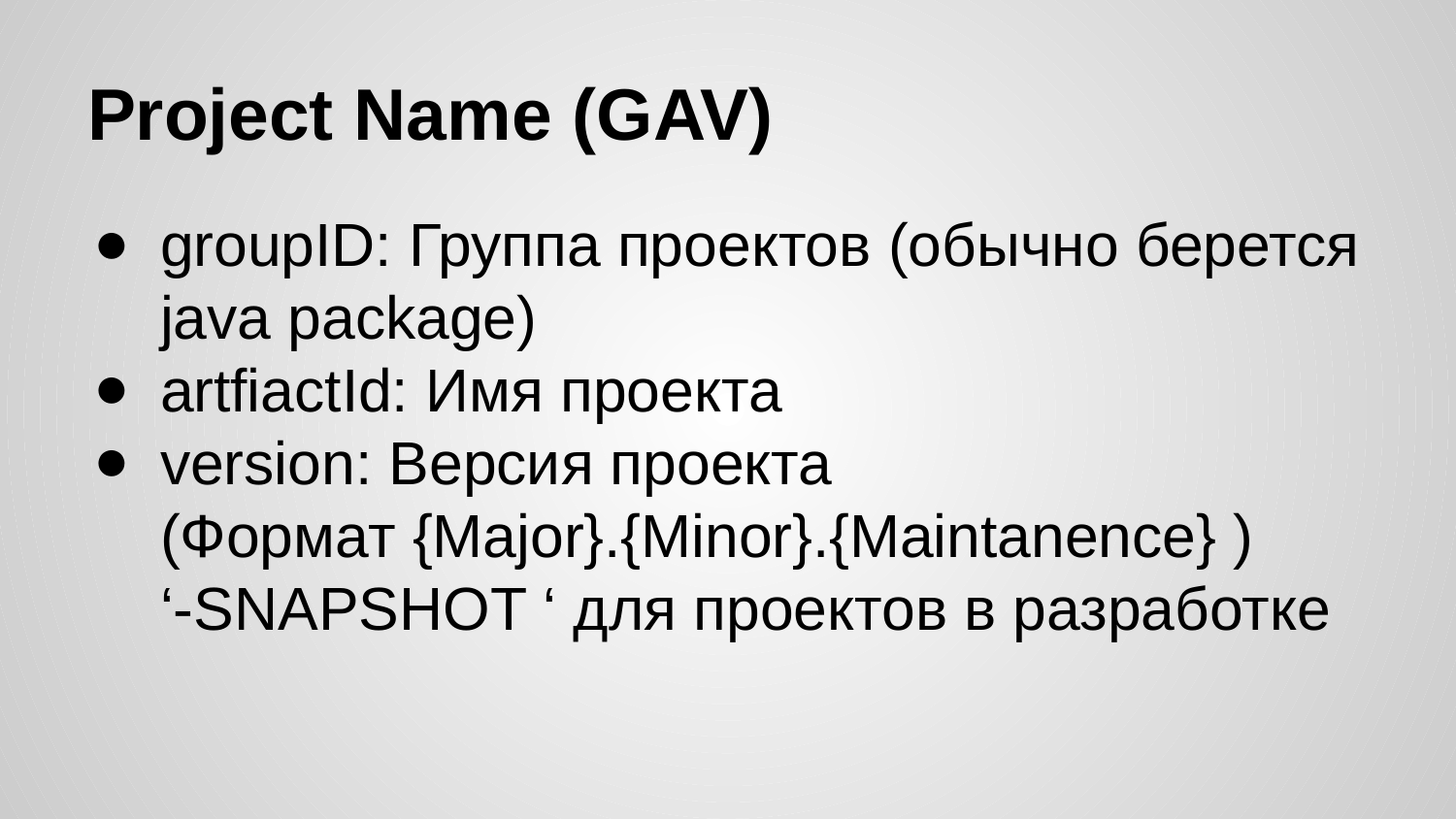

# Project Name (GAV)
groupID: Группа проектов (обычно берется java package)
artfiactId: Имя проекта
version: Версия проекта
(Формат {Major}.{Minor}.{Maintanence} )
‘-SNAPSHOT ‘ для проектов в разработке